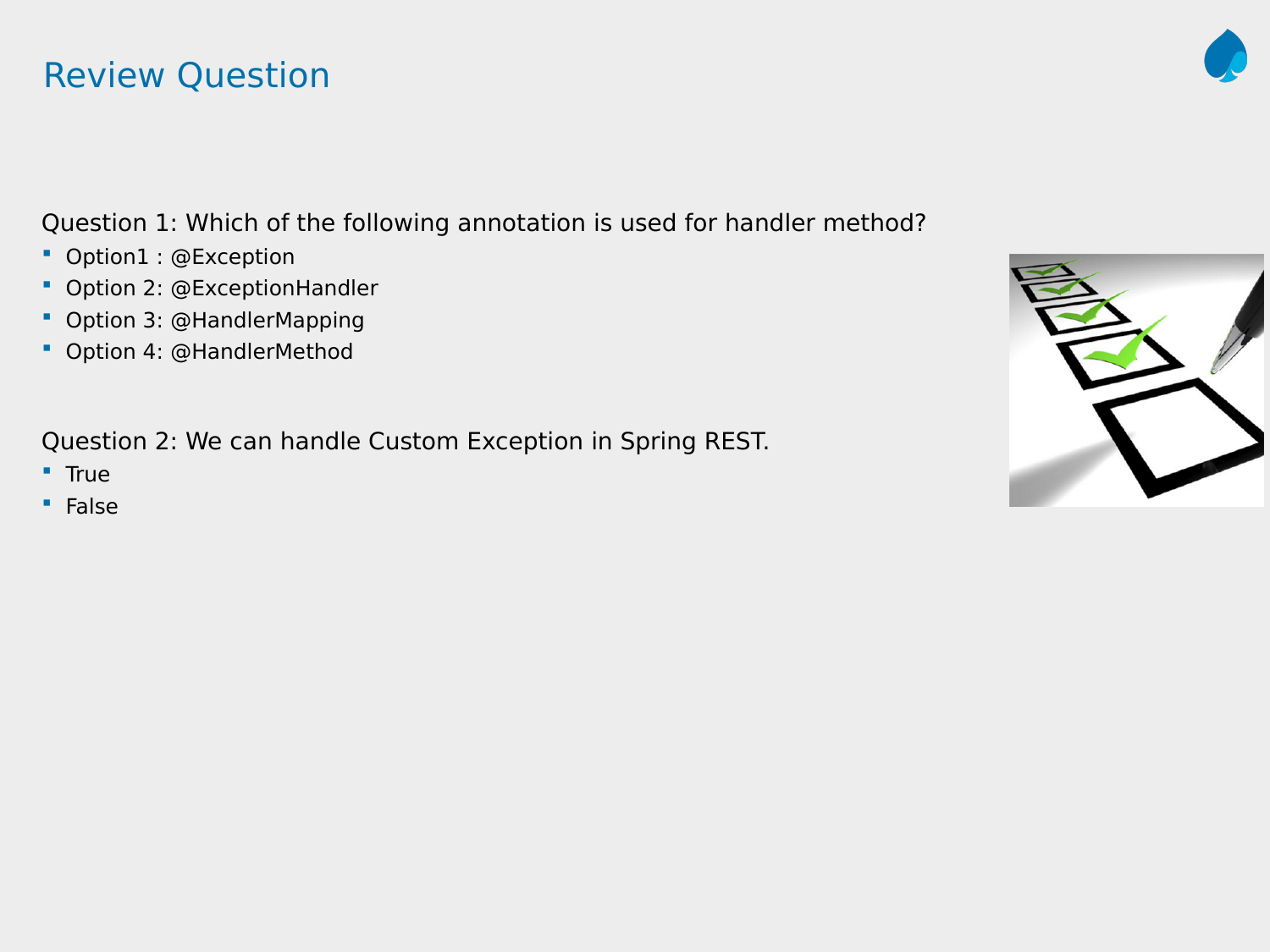

# Review Question
Question 1: Which of the following annotation is used for handler method?
Option1 : @Exception
Option 2: @ExceptionHandler
Option 3: @HandlerMapping
Option 4: @HandlerMethod

Question 2: We can handle Custom Exception in Spring REST.
True
False